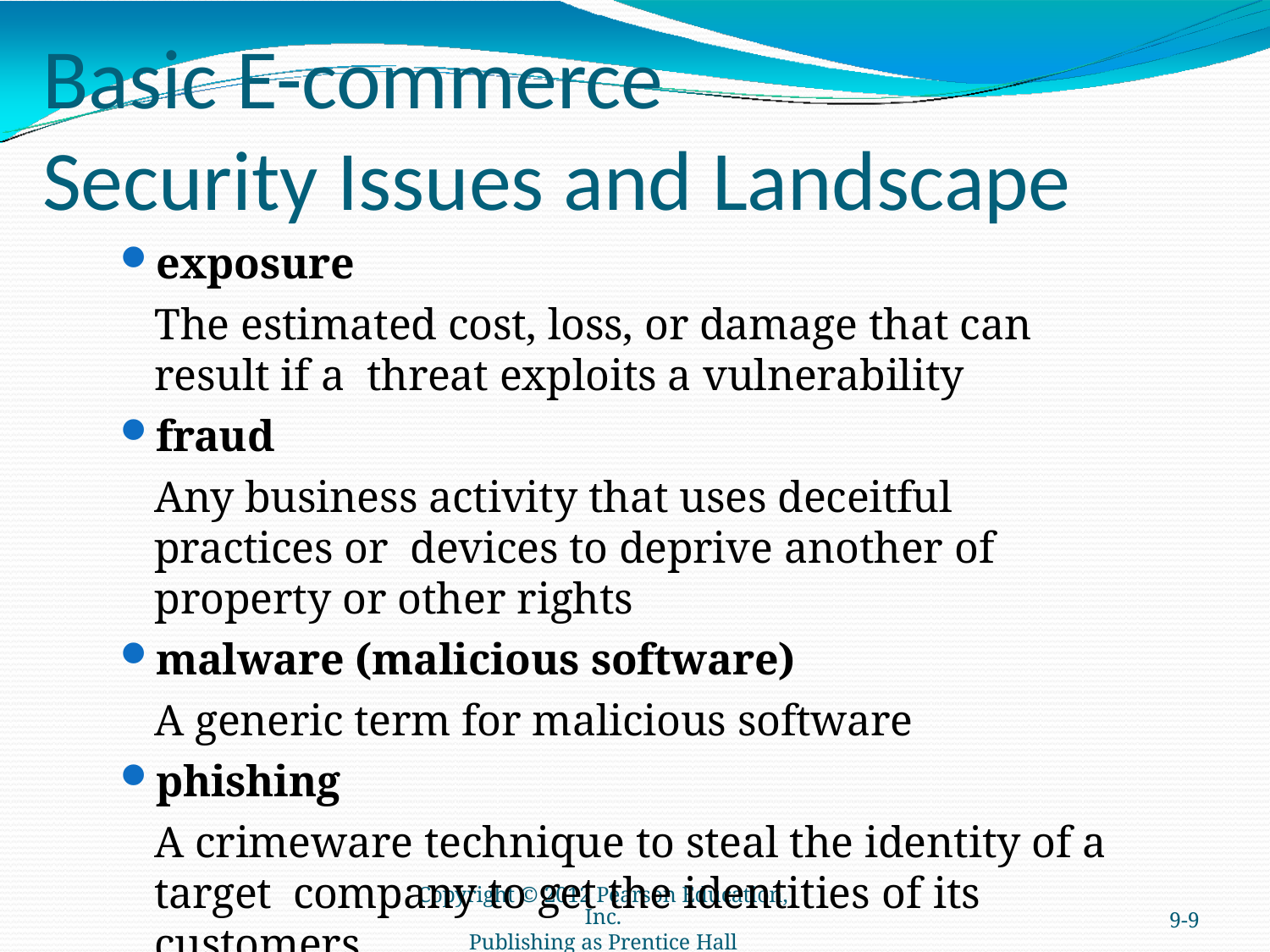

# Basic E-commerce
Security Issues and Landscape
exposure
The estimated cost, loss, or damage that can result if a  threat exploits a vulnerability
fraud
Any business activity that uses deceitful practices or  devices to deprive another of property or other rights
malware (malicious software)
A generic term for malicious software
phishing
A crimeware technique to steal the identity of a target  company to get the identities of its customers
Copyright © 2012 Pearson Education, Inc.
Publishing as Prentice Hall
9-9